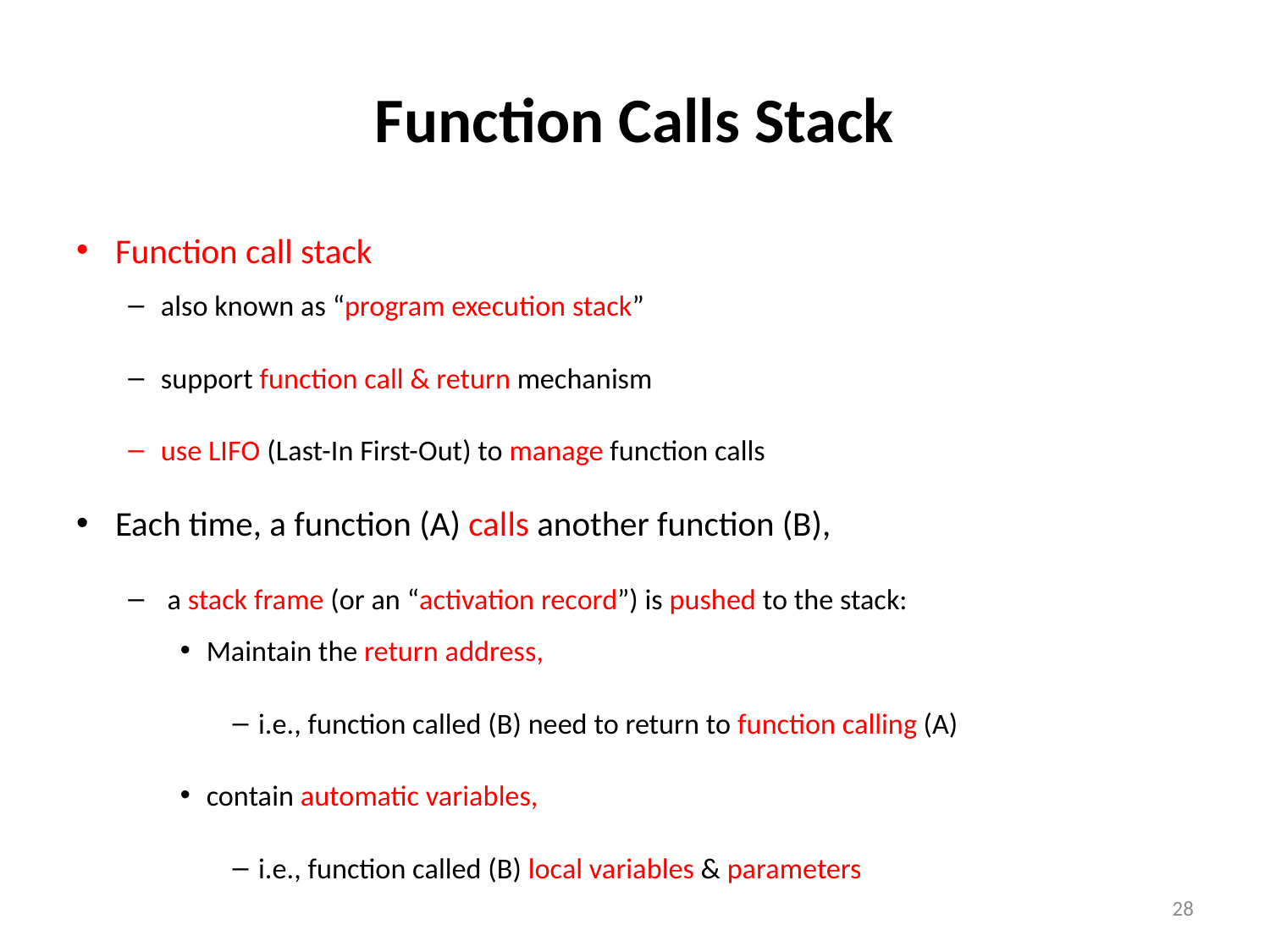

# Function Calls Stack
Function call stack

also known as “program execution stack”

support function call & return mechanism

use LIFO (Last-In First-Out) to manage function calls

Each time, a function (A) calls another function (B),

 a stack frame (or an “activation record”) is pushed to the stack:

Maintain the return address,

i.e., function called (B) need to return to function calling (A)

contain automatic variables,

i.e., function called (B) local variables & parameters
28